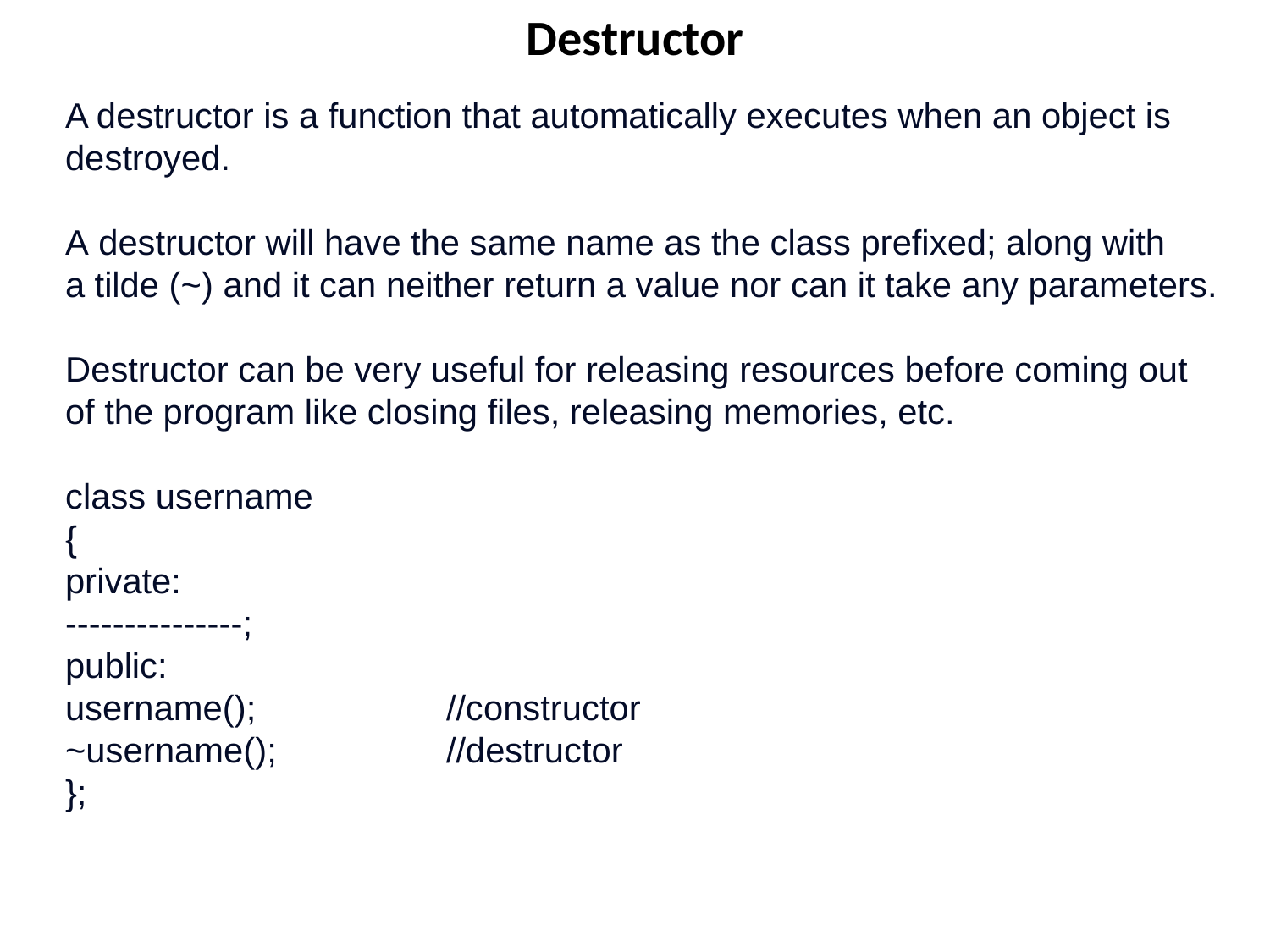

Destructor
A destructor is a function that automatically executes when an object is destroyed.

A destructor will have the same name as the class prefixed; along with a tilde (~) and it can neither return a value nor can it take any parameters.

Destructor can be very useful for releasing resources before coming out of the program like closing files, releasing memories, etc.

class username
{
private:
---------------;
public:
username(); 		//constructor
~username();		//destructor
};